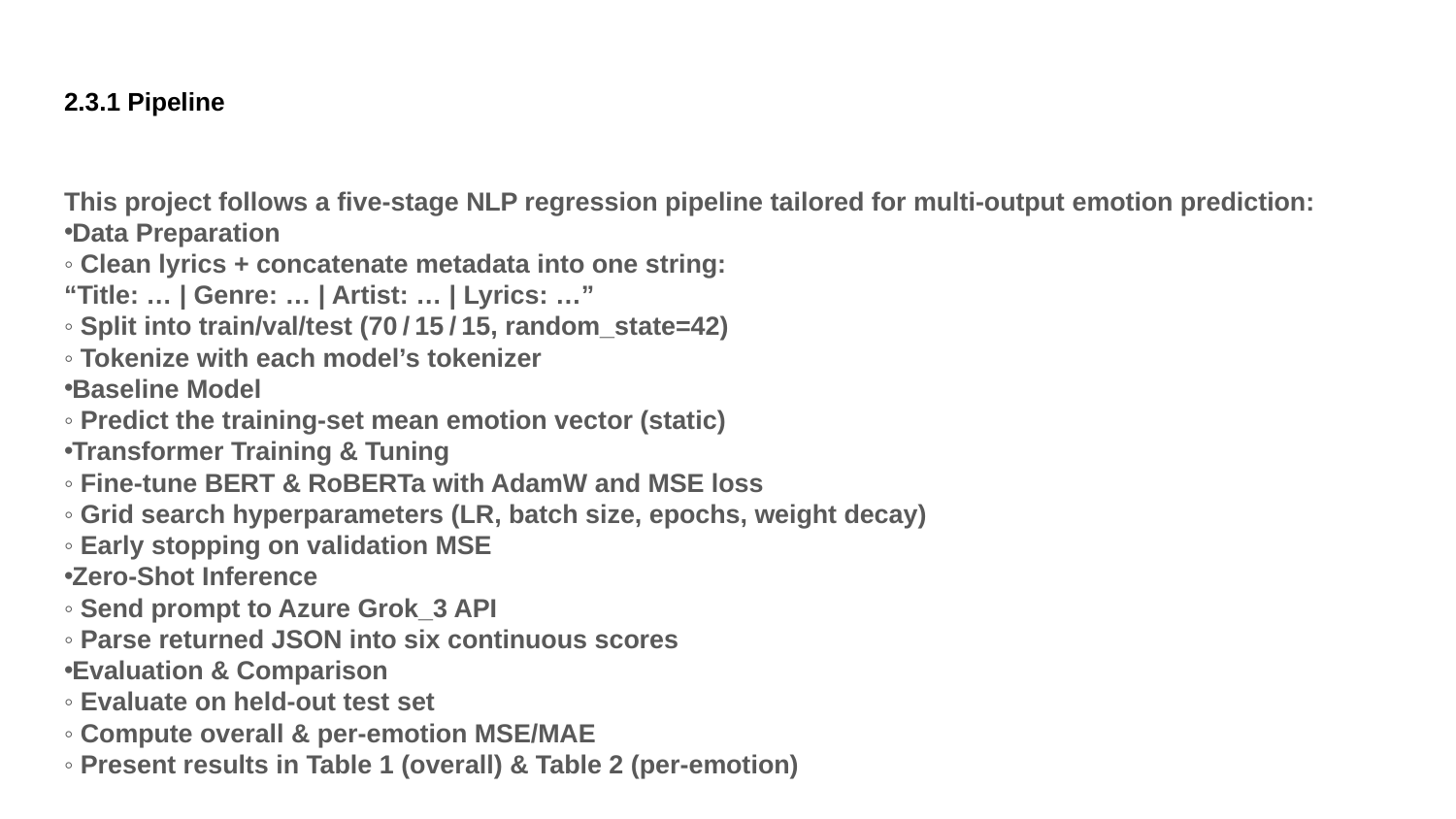

# 2.3.1 Pipeline
This project follows a five-stage NLP regression pipeline tailored for multi-output emotion prediction:
Data Preparation
◦ Clean lyrics + concatenate metadata into one string:
“Title: … | Genre: … | Artist: … | Lyrics: …”
◦ Split into train/val/test (70 / 15 / 15, random_state=42)
◦ Tokenize with each model’s tokenizer
Baseline Model
◦ Predict the training-set mean emotion vector (static)
Transformer Training & Tuning
◦ Fine-tune BERT & RoBERTa with AdamW and MSE loss
◦ Grid search hyperparameters (LR, batch size, epochs, weight decay)
◦ Early stopping on validation MSE
Zero-Shot Inference
◦ Send prompt to Azure Grok_3 API
◦ Parse returned JSON into six continuous scores
Evaluation & Comparison
◦ Evaluate on held-out test set
◦ Compute overall & per-emotion MSE/MAE
◦ Present results in Table 1 (overall) & Table 2 (per-emotion)